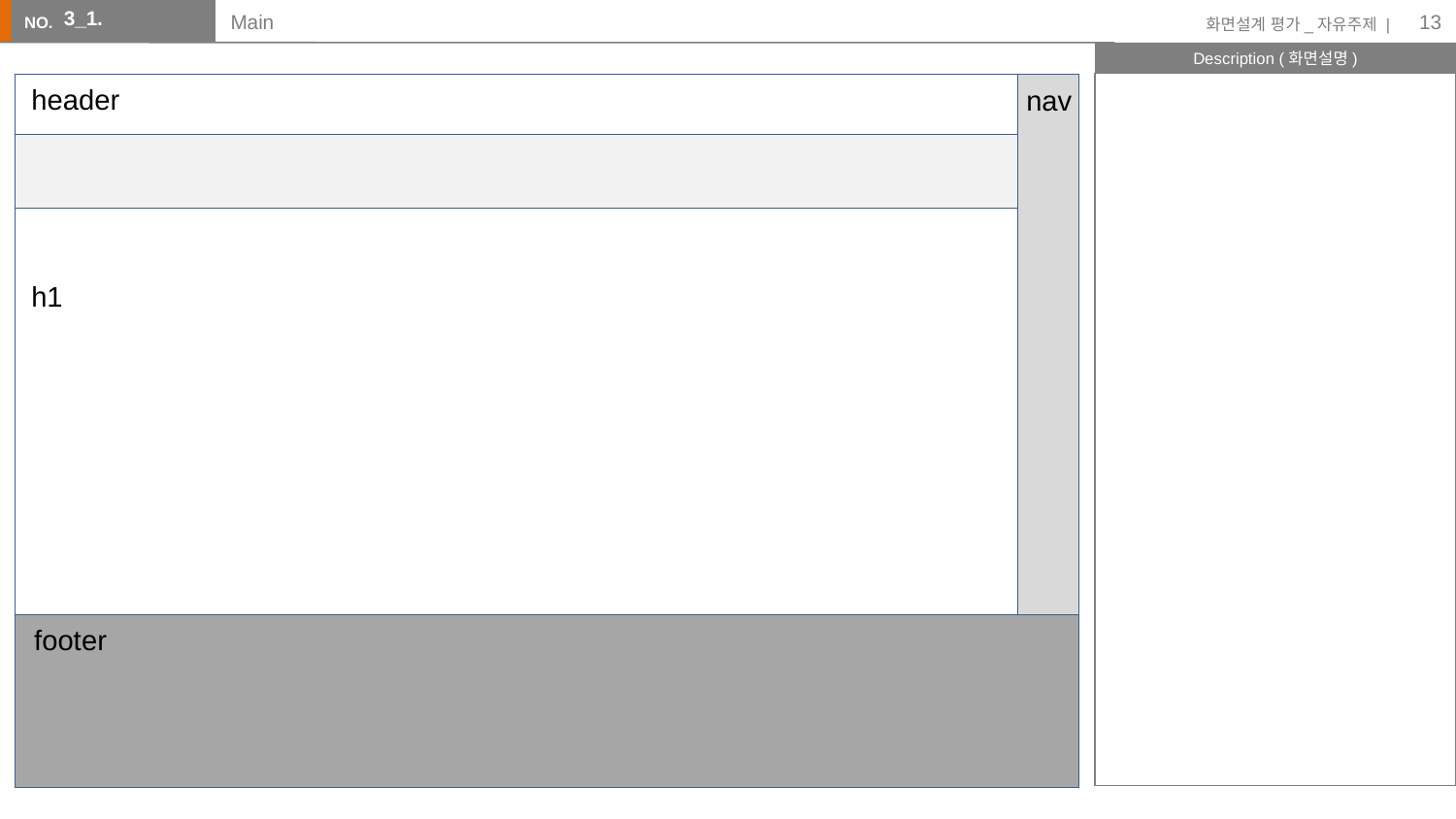

13
3_1.
# Main

header

nav

h1
footer